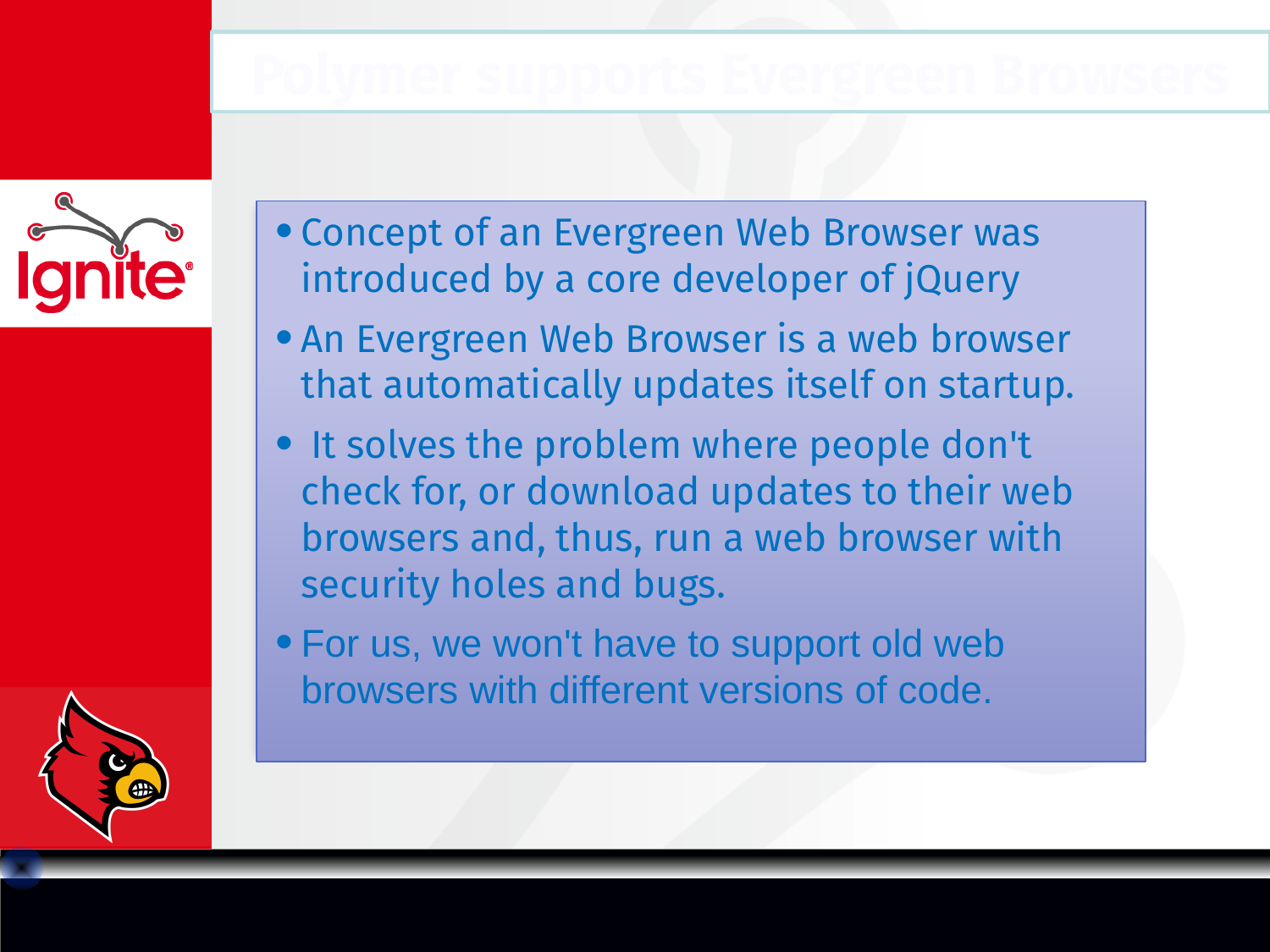

Polymer supports Evergreen Browsers
Concept of an Evergreen Web Browser was introduced by a core developer of jQuery
An Evergreen Web Browser is a web browser that automatically updates itself on startup.
 It solves the problem where people don't check for, or download updates to their web browsers and, thus, run a web browser with security holes and bugs.
For us, we won't have to support old web browsers with different versions of code.